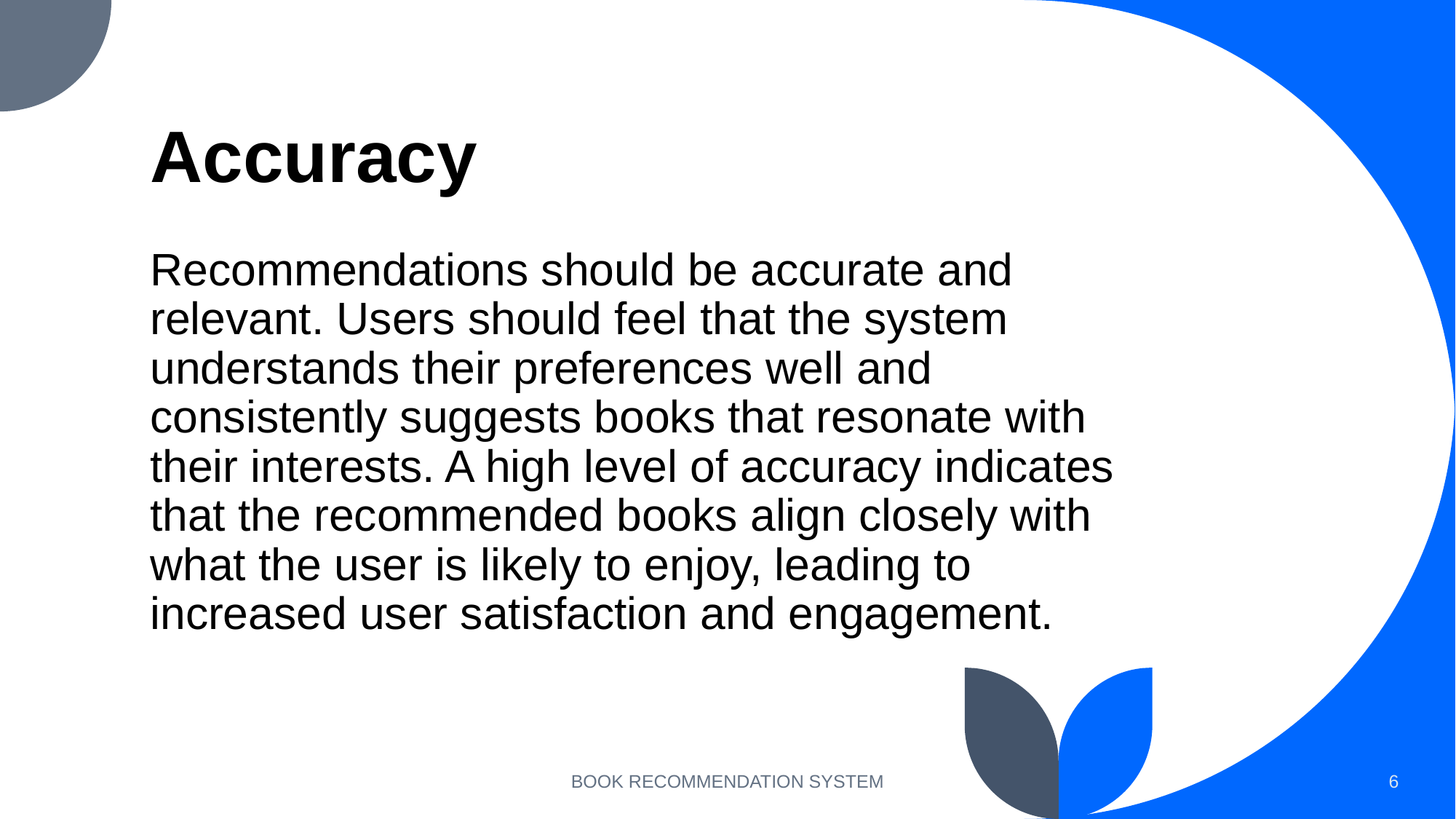

# Accuracy
Recommendations should be accurate and relevant. Users should feel that the system understands their preferences well and consistently suggests books that resonate with their interests. A high level of accuracy indicates that the recommended books align closely with what the user is likely to enjoy, leading to increased user satisfaction and engagement.
BOOK RECOMMENDATION SYSTEM
6